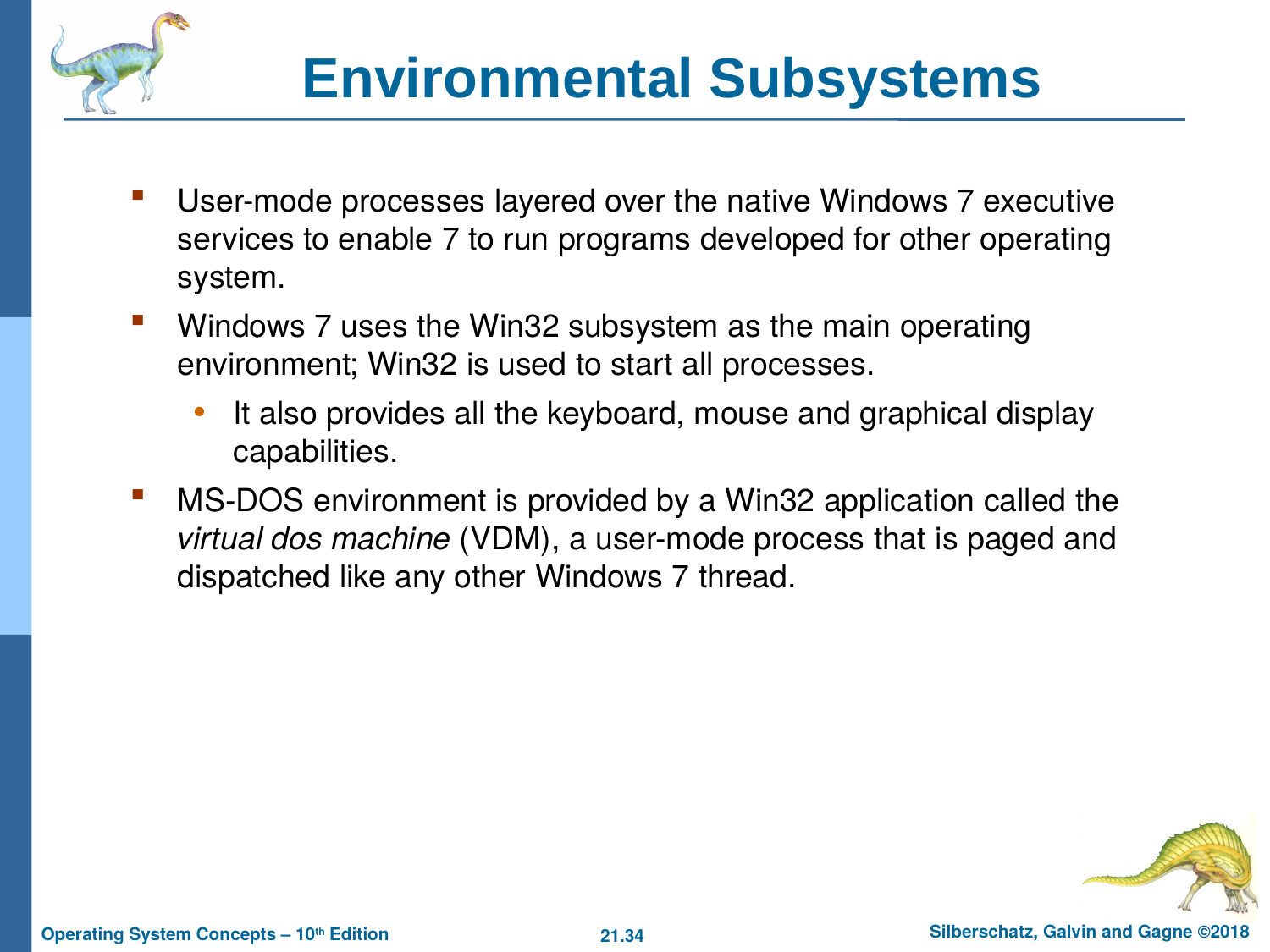

# Environmental Subsystems
User-mode processes layered over the native Windows 7 executive services to enable 7 to run programs developed for other operating system.
Windows 7 uses the Win32 subsystem as the main operating environment; Win32 is used to start all processes.
It also provides all the keyboard, mouse and graphical display capabilities.
MS-DOS environment is provided by a Win32 application called the virtual dos machine (VDM), a user-mode process that is paged and dispatched like any other Windows 7 thread.